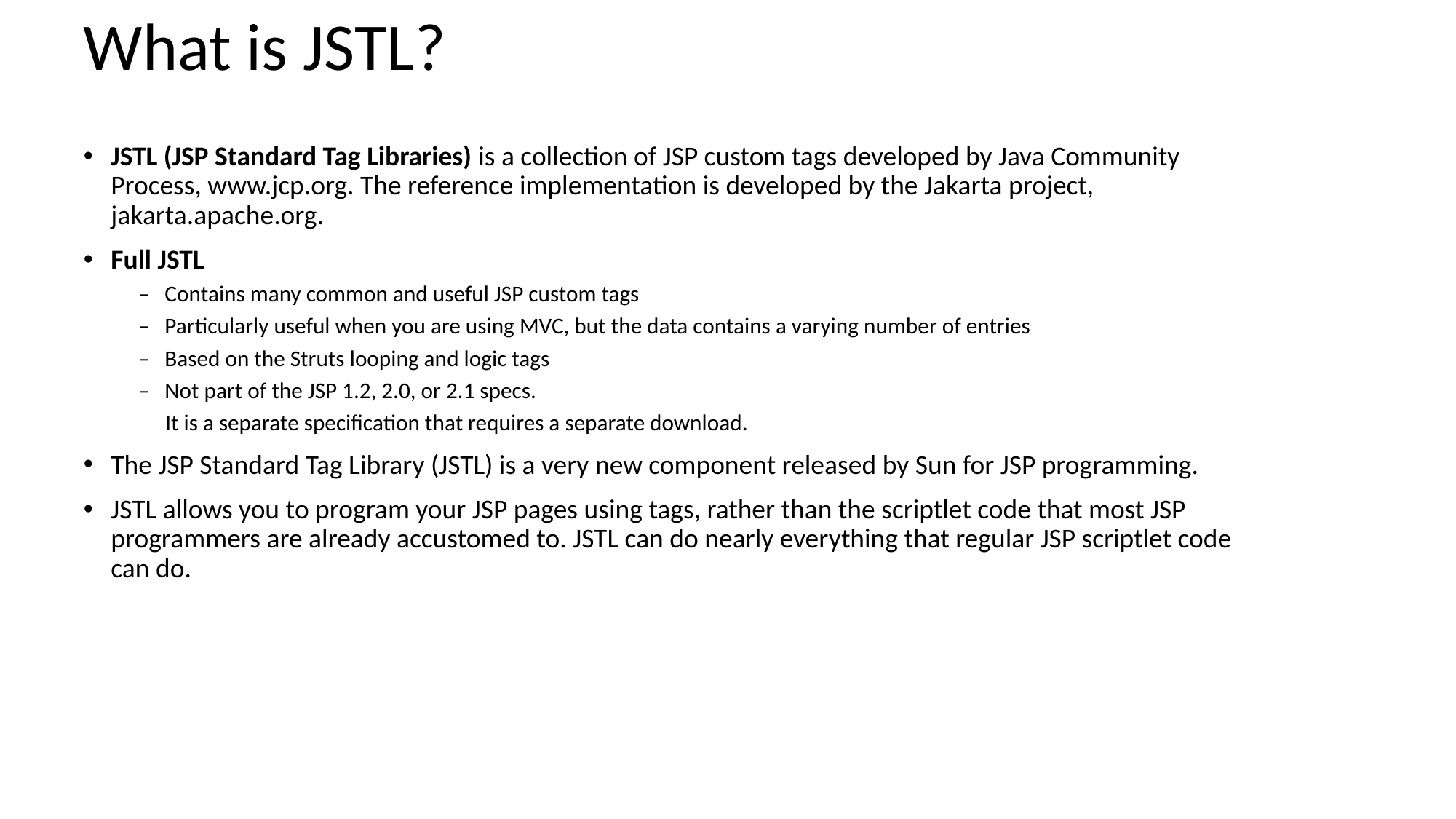

# What is JSTL?
JSTL (JSP Standard Tag Libraries) is a collection of JSP custom tags developed by Java Community Process, www.jcp.org. The reference implementation is developed by the Jakarta project, jakarta.apache.org.
Full JSTL
–   Contains many common and useful JSP custom tags
–   Particularly useful when you are using MVC, but the data contains a varying number of entries
–   Based on the Struts looping and logic tags
–   Not part of the JSP 1.2, 2.0, or 2.1 specs.
	It is a separate specification that requires a separate download.
The JSP Standard Tag Library (JSTL) is a very new component released by Sun for JSP programming.
JSTL allows you to program your JSP pages using tags, rather than the scriptlet code that most JSP programmers are already accustomed to. JSTL can do nearly everything that regular JSP scriptlet code can do.